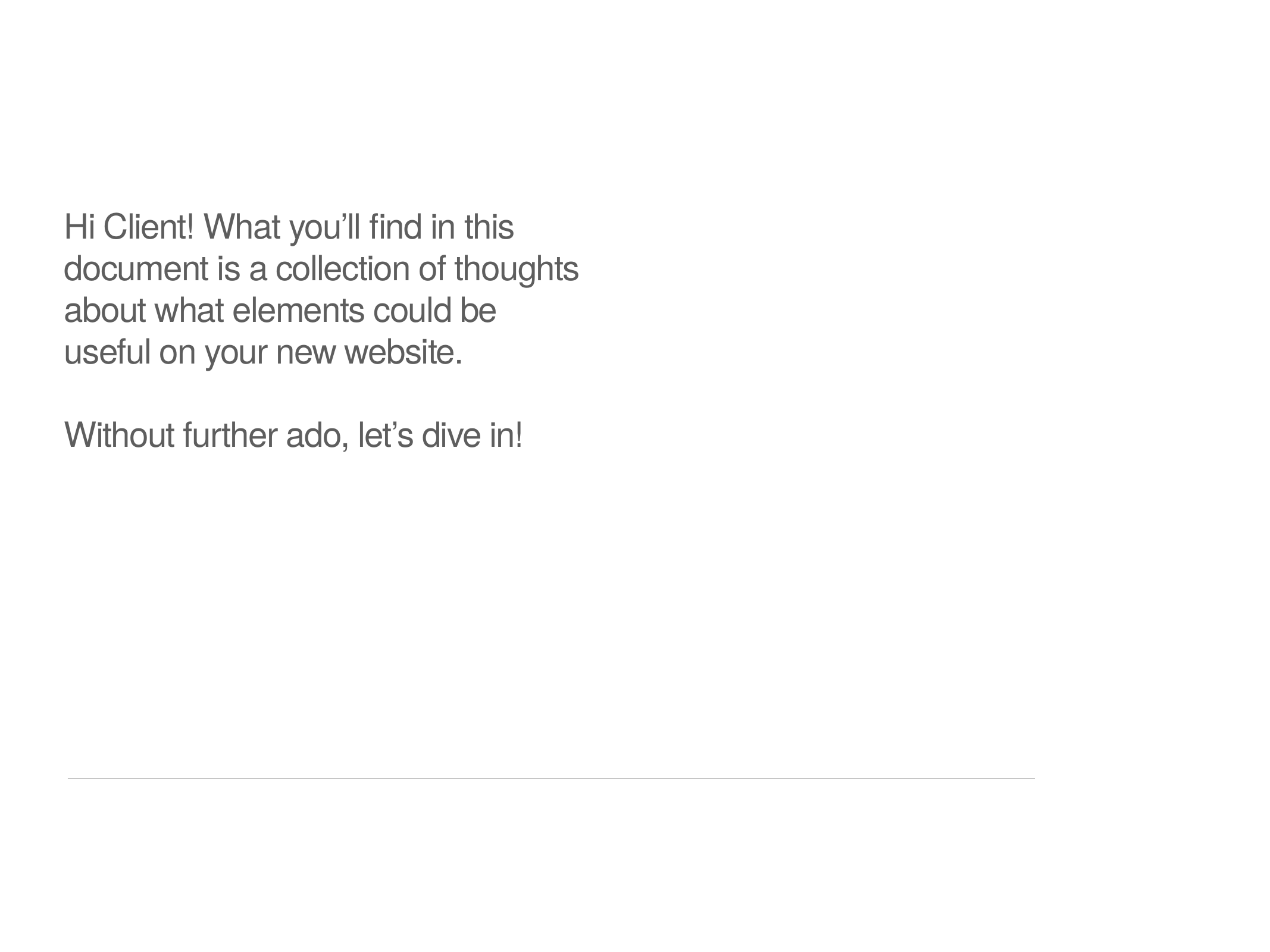

# Hi Client! What you’ll find in this document is a collection of thoughts about what elements could be useful on your new website.

Without further ado, let’s dive in!

2